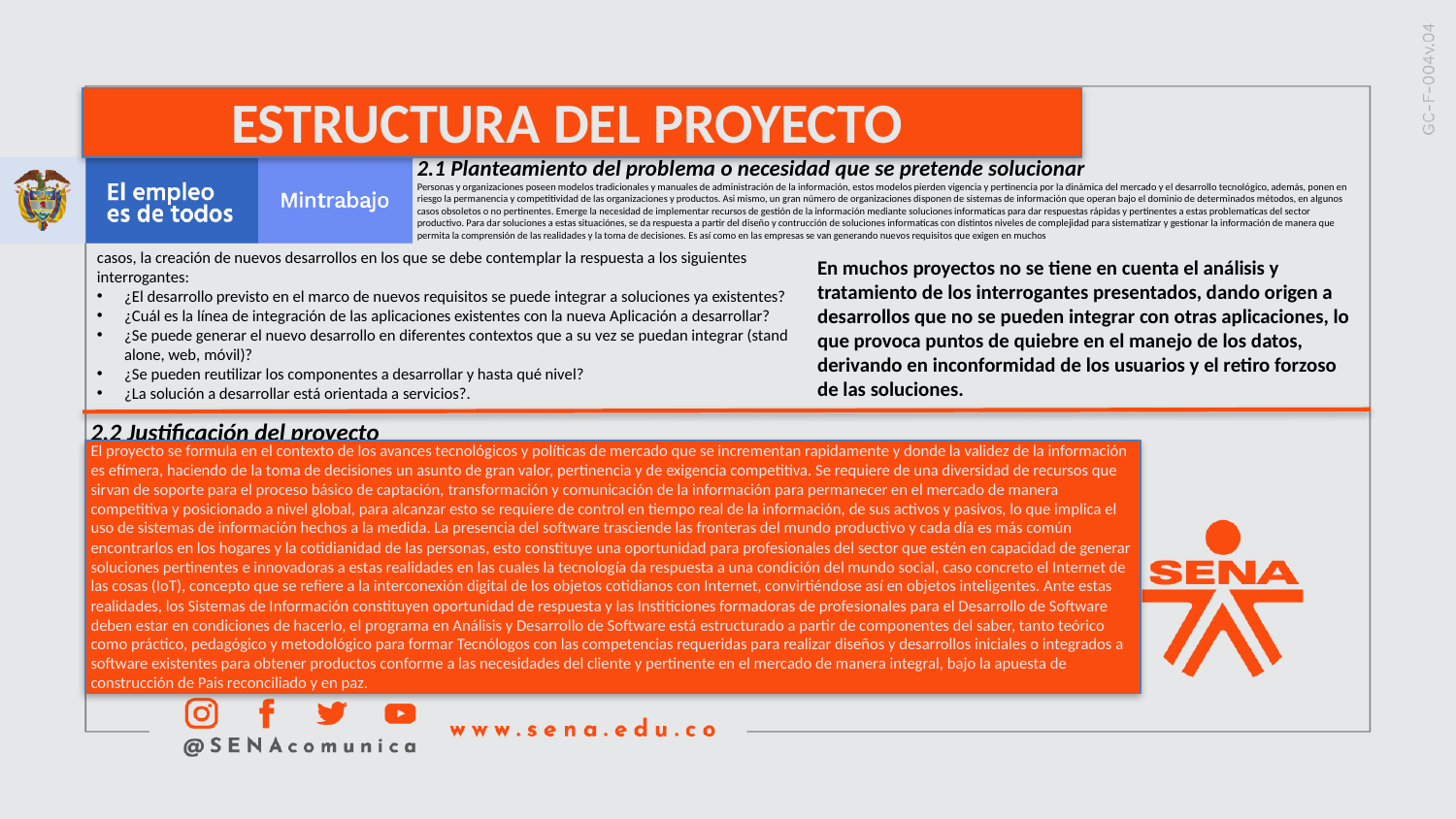

ESTRUCTURA DEL PROYECTO

2.1 Planteamiento del problema o necesidad que se pretende solucionar
Personas y organizaciones poseen modelos tradicionales y manuales de administración de la información, estos modelos pierden vigencia y pertinencia por la dinámica del mercado y el desarrollo tecnológico, además, ponen en riesgo la permanencia y competitividad de las organizaciones y productos. Asi mismo, un gran número de organizaciones disponen de sistemas de información que operan bajo el dominio de determinados métodos, en algunos casos obsoletos o no pertinentes. Emerge la necesidad de implementar recursos de gestión de la información mediante soluciones informaticas para dar respuestas rápidas y pertinentes a estas problematicas del sector productivo. Para dar soluciones a estas situaciónes, se da respuesta a partir del diseño y contrucción de soluciones informaticas con distintos niveles de complejidad para sistematizar y gestionar la información de manera que permita la comprensión de las realidades y la toma de decisiones. Es así como en las empresas se van generando nuevos requisitos que exigen en muchos
casos, la creación de nuevos desarrollos en los que se debe contemplar la respuesta a los siguientes interrogantes:
¿El desarrollo previsto en el marco de nuevos requisitos se puede integrar a soluciones ya existentes?
¿Cuál es la línea de integración de las aplicaciones existentes con la nueva Aplicación a desarrollar?
¿Se puede generar el nuevo desarrollo en diferentes contextos que a su vez se puedan integrar (stand alone, web, móvil)?
¿Se pueden reutilizar los componentes a desarrollar y hasta qué nivel?
¿La solución a desarrollar está orientada a servicios?.
En muchos proyectos no se tiene en cuenta el análisis y tratamiento de los interrogantes presentados, dando origen a desarrollos que no se pueden integrar con otras aplicaciones, lo que provoca puntos de quiebre en el manejo de los datos, derivando en inconformidad de los usuarios y el retiro forzoso de las soluciones.
2.2 Justificación del proyecto
El proyecto se formula en el contexto de los avances tecnológicos y políticas de mercado que se incrementan rapidamente y donde la validez de la información es efímera, haciendo de la toma de decisiones un asunto de gran valor, pertinencia y de exigencia competitiva. Se requiere de una diversidad de recursos que sirvan de soporte para el proceso básico de captación, transformación y comunicación de la información para permanecer en el mercado de manera competitiva y posicionado a nivel global, para alcanzar esto se requiere de control en tiempo real de la información, de sus activos y pasivos, lo que implica el uso de sistemas de información hechos a la medida. La presencia del software trasciende las fronteras del mundo productivo y cada día es más común encontrarlos en los hogares y la cotidianidad de las personas, esto constituye una oportunidad para profesionales del sector que estén en capacidad de generar soluciones pertinentes e innovadoras a estas realidades en las cuales la tecnología da respuesta a una condición del mundo social, caso concreto el Internet de las cosas (IoT), concepto que se refiere a la interconexión digital de los objetos cotidianos con Internet, convirtiéndose así en objetos inteligentes. Ante estas realidades, los Sistemas de Información constituyen oportunidad de respuesta y las Institiciones formadoras de profesionales para el Desarrollo de Software deben estar en condiciones de hacerlo, el programa en Análisis y Desarrollo de Software está estructurado a partir de componentes del saber, tanto teórico como práctico, pedagógico y metodológico para formar Tecnólogos con las competencias requeridas para realizar diseños y desarrollos iniciales o integrados a software existentes para obtener productos conforme a las necesidades del cliente y pertinente en el mercado de manera integral, bajo la apuesta de construcción de Pais reconciliado y en paz.

1.9 Número de resultados de aprendizaje por tipo de competencia